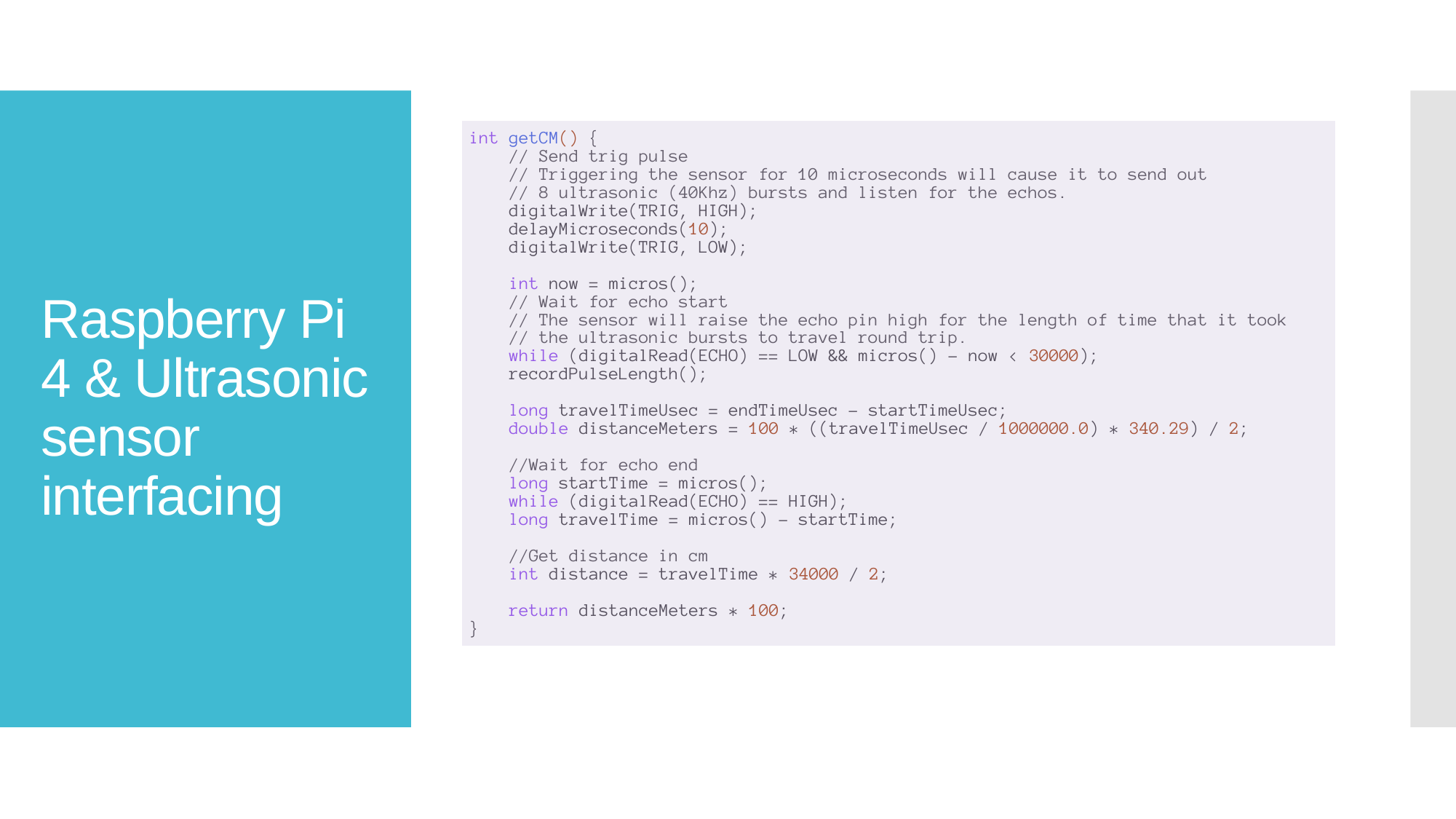

| int getCM() {     // Send trig pulse     // Triggering the sensor for 10 microseconds will cause it to send out     // 8 ultrasonic (40Khz) bursts and listen for the echos.     digitalWrite(TRIG, HIGH);     delayMicroseconds(10);     digitalWrite(TRIG, LOW);     int now = micros();     // Wait for echo start     // The sensor will raise the echo pin high for the length of time that it took     // the ultrasonic bursts to travel round trip.     while (digitalRead(ECHO) == LOW && micros() - now < 30000);     recordPulseLength();     long travelTimeUsec = endTimeUsec - startTimeUsec;     double distanceMeters = 100 \* ((travelTimeUsec / 1000000.0) \* 340.29) / 2;     //Wait for echo end     long startTime = micros();     while (digitalRead(ECHO) == HIGH);     long travelTime = micros() - startTime;     //Get distance in cm     int distance = travelTime \* 34000 / 2;     return distanceMeters \* 100; } |
| --- |
# Raspberry Pi 4 & Ultrasonic sensor interfacing